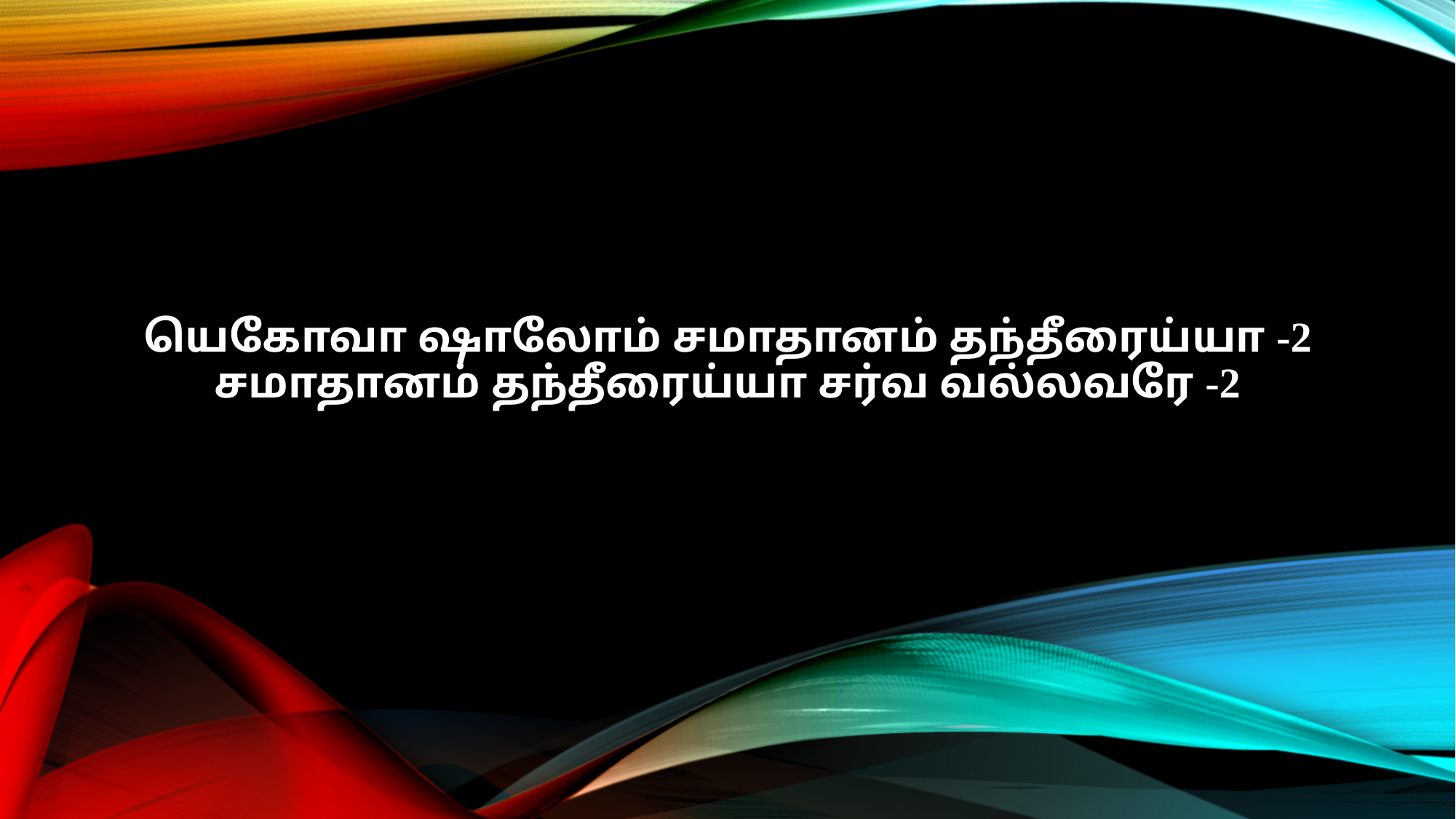

யெகோவா ஷாலோம் சமாதானம் தந்தீரைய்யா -2
சமாதானம் தந்தீரைய்யா சர்வ வல்லவரே -2